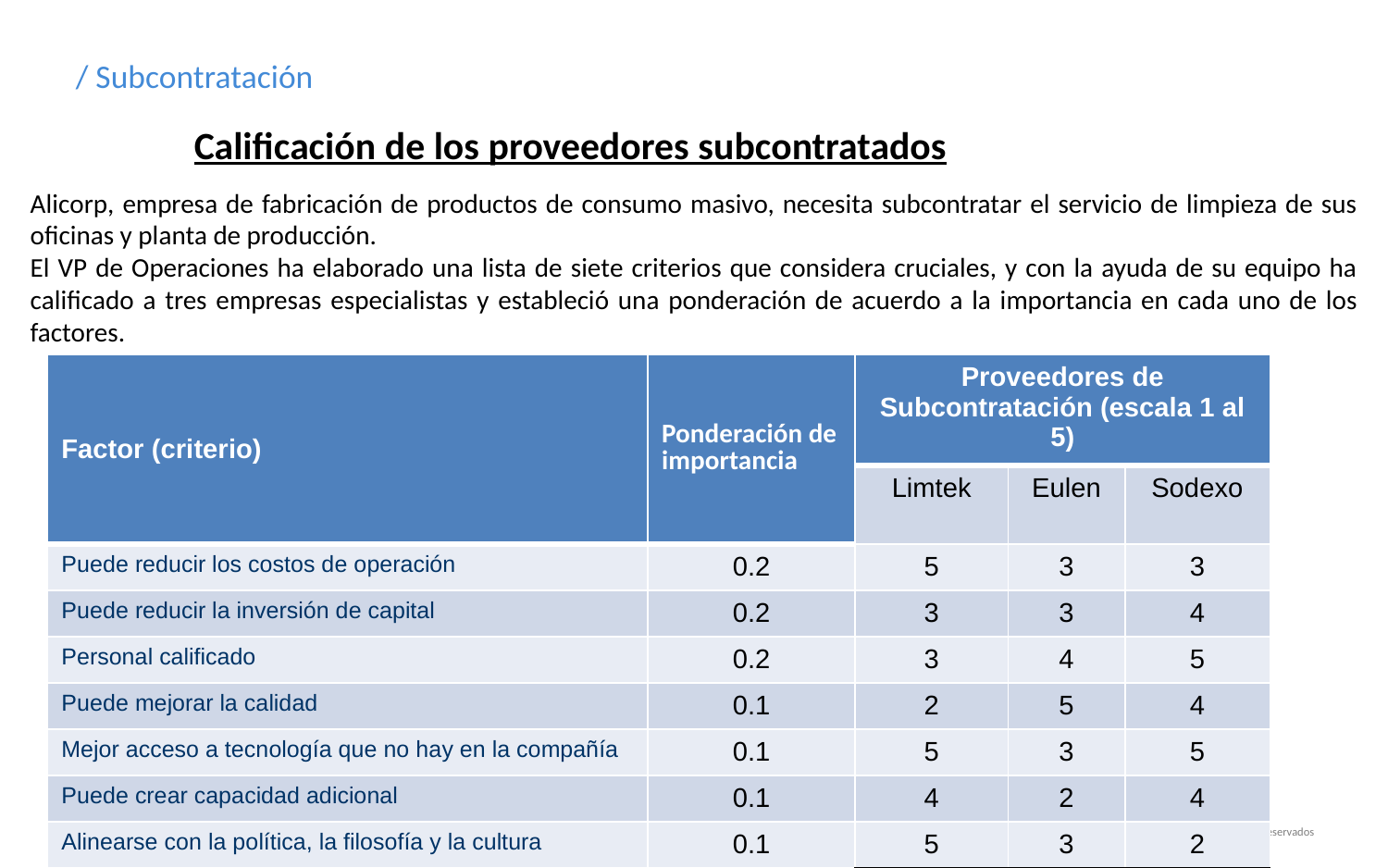

/ Subcontratación
Calificación de los proveedores subcontratados
Alicorp, empresa de fabricación de productos de consumo masivo, necesita subcontratar el servicio de limpieza de sus oficinas y planta de producción.
El VP de Operaciones ha elaborado una lista de siete criterios que considera cruciales, y con la ayuda de su equipo ha calificado a tres empresas especialistas y estableció una ponderación de acuerdo a la importancia en cada uno de los factores.
| Factor (criterio) | Ponderación de importancia | Proveedores de Subcontratación (escala 1 al 5) |  |  |
| --- | --- | --- | --- | --- |
|  |  | Limtek | Eulen | Sodexo |
| Puede reducir los costos de operación | 0.2 | 5 | 3 | 3 |
| Puede reducir la inversión de capital | 0.2 | 3 | 3 | 4 |
| Personal calificado | 0.2 | 3 | 4 | 5 |
| Puede mejorar la calidad | 0.1 | 2 | 5 | 4 |
| Mejor acceso a tecnología que no hay en la compañía | 0.1 | 5 | 3 | 5 |
| Puede crear capacidad adicional | 0.1 | 4 | 2 | 4 |
| Alinearse con la política, la filosofía y la cultura | 0.1 | 5 | 3 | 2 |
| Calificación total ponderada |  | 3.8 | 3.3 | 3.9 |